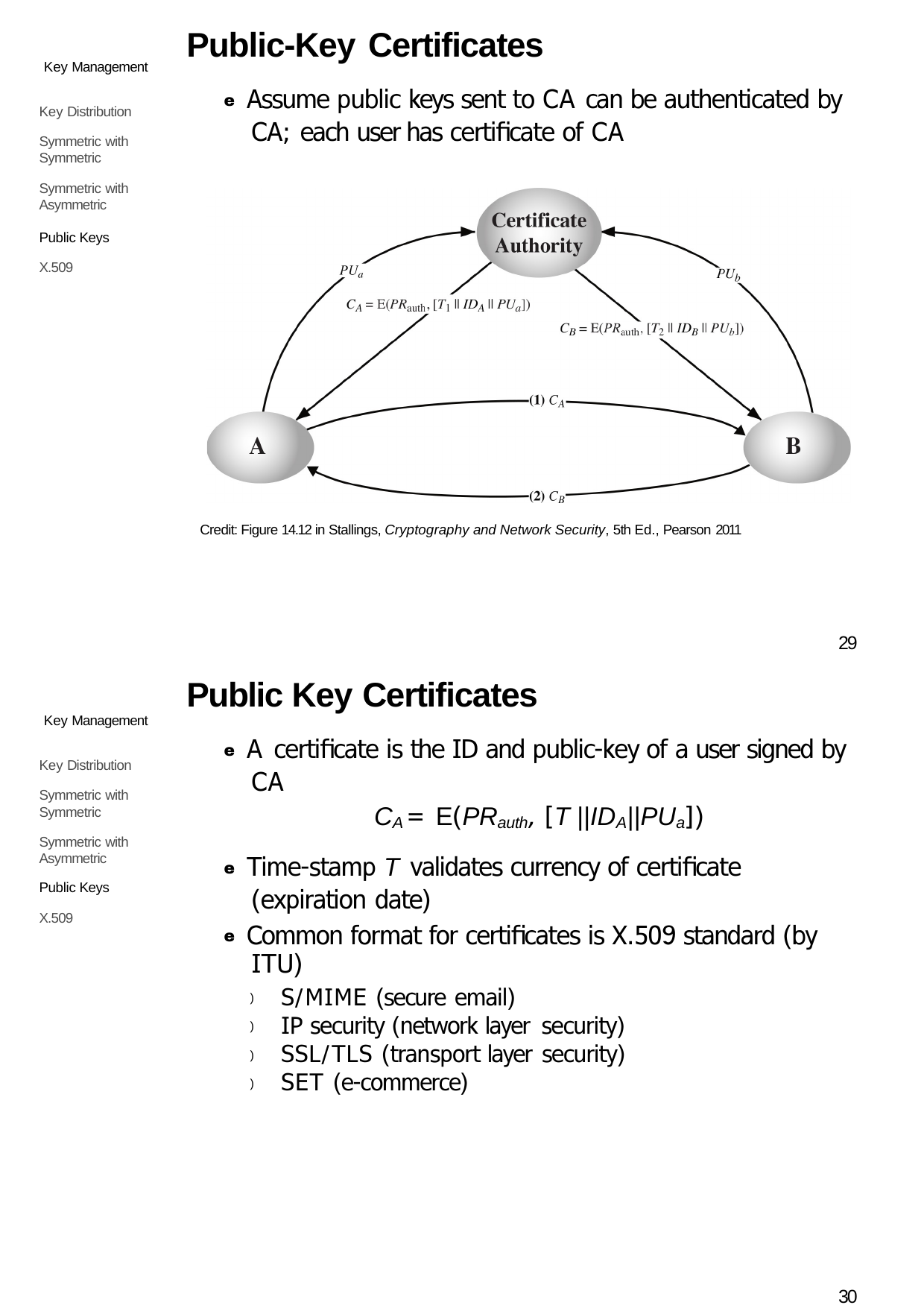

Public-Key Certificates
e Assume public keys sent to CA can be authenticated by  CA; each user has certificate of CA
Key Management
Key Distribution
Symmetric with  Symmetric
Symmetric with  Asymmetric
Public Keys  X.509

Credit: Figure 14.12 in Stallings, Cryptography and Network Security, 5th Ed., Pearson 2011
29
Public Key Certificates
e A certificate is the ID and public-key of a user signed by  CA
CA = E(PRauth, [T ||IDA||PUa])
e Time-stamp T validates currency of certificate  (expiration date)
e Common format for certificates is X.509 standard (by  ITU)
) S/MIME (secure email)
) IP security (network layer security)
) SSL/TLS (transport layer security)
) SET (e-commerce)
Key Management
Key Distribution
Symmetric with  Symmetric
Symmetric with  Asymmetric
Public Keys
X.509
30